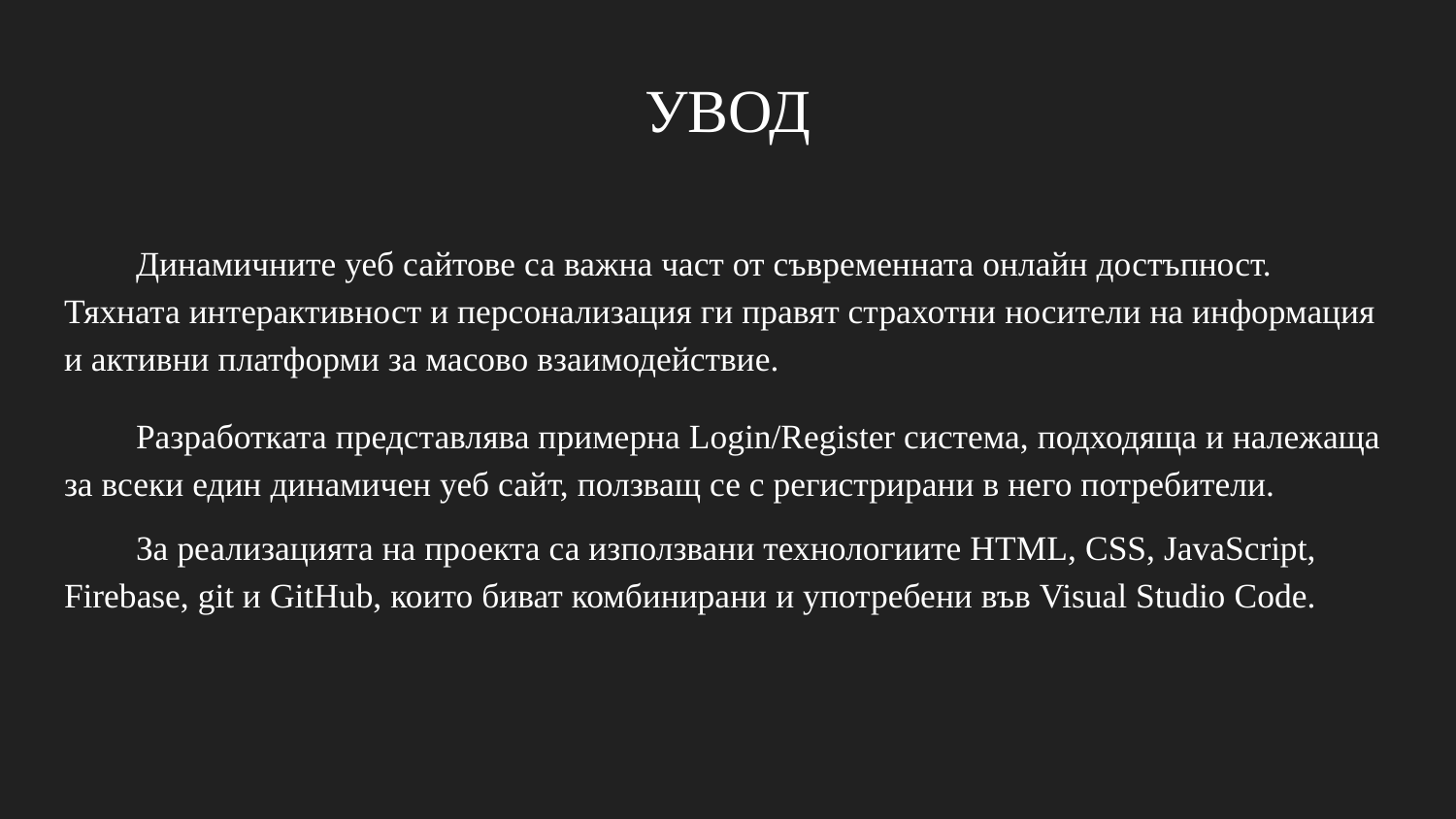

# УВОД
Динамичните уеб сайтове са важна част от съвременната онлайн достъпност. Тяхната интерактивност и персонализация ги правят страхотни носители на информация и активни платформи за масово взаимодействие.
Разработката представлява примерна Login/Register система, подходяща и належаща за всеки един динамичен уеб сайт, ползващ се с регистрирани в него потребители.
За реализацията на проекта са използвани технологиите HTML, CSS, JavaScript, Firebase, git и GitHub, които биват комбинирани и употребени във Visual Studio Code.